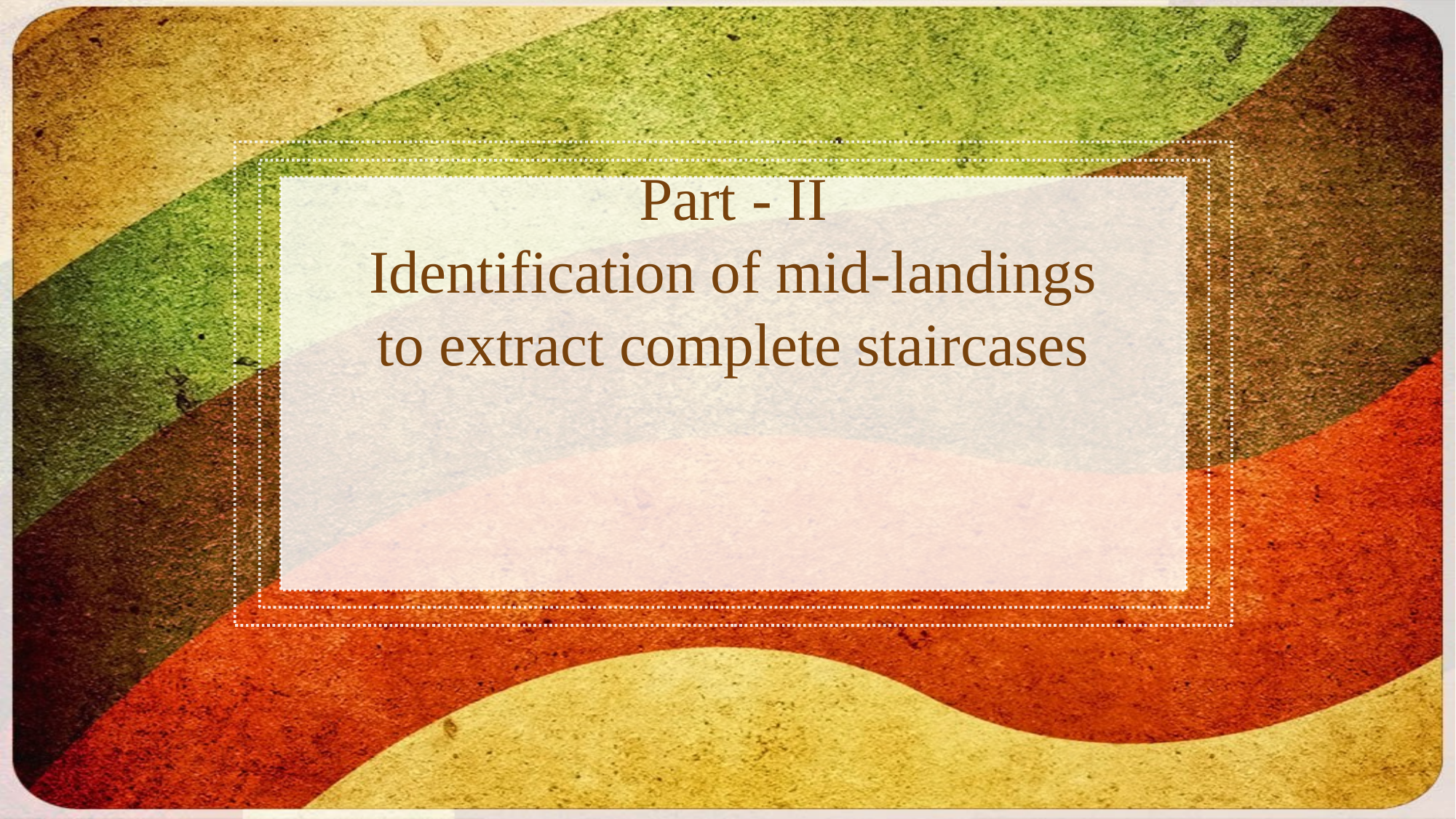

# Part - II Identification of mid-landings to extract complete staircases